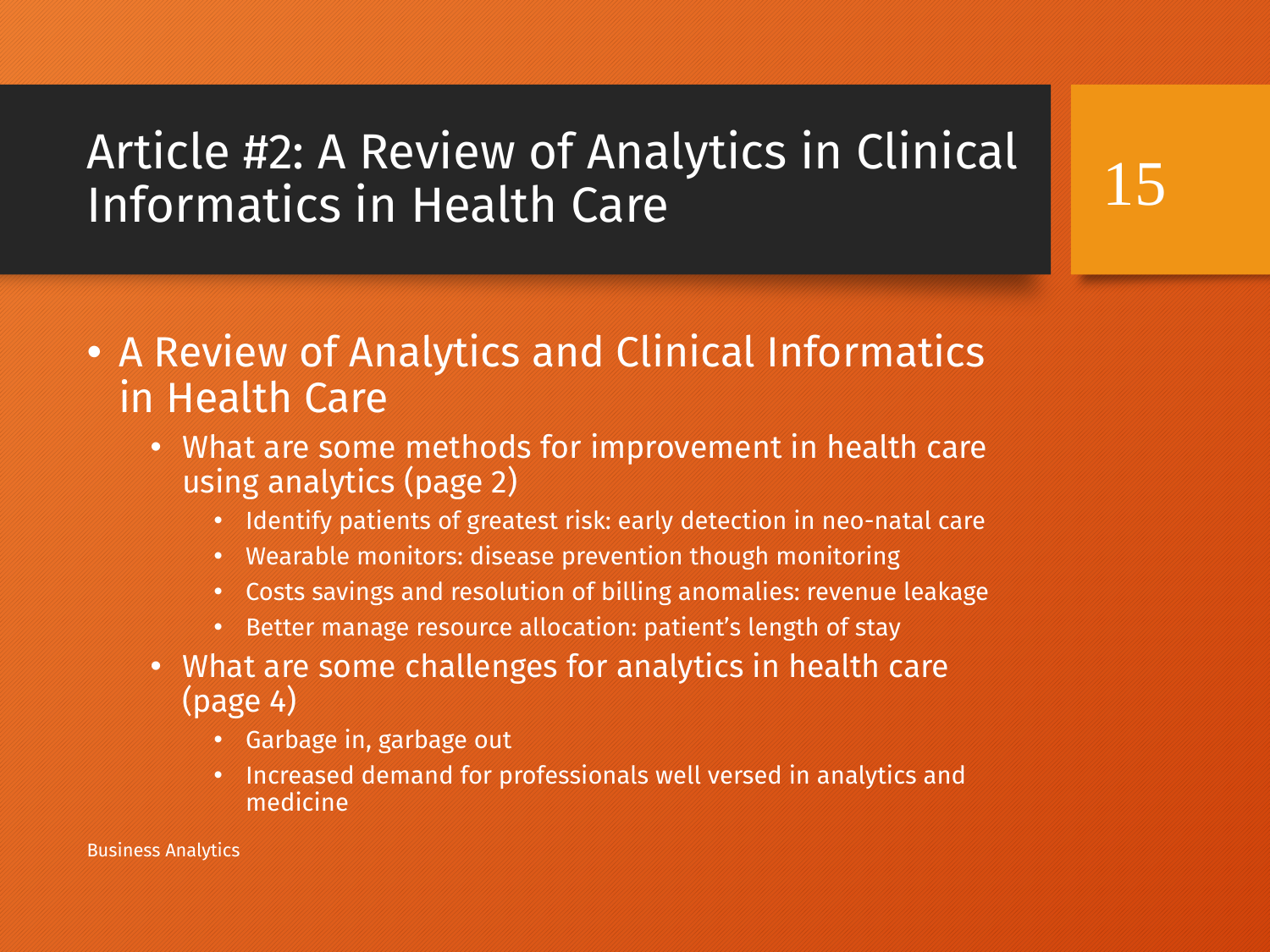

# Article #2: A Review of Analytics in Clinical Informatics in Health Care
15
A Review of Analytics and Clinical Informatics in Health Care
What are some methods for improvement in health care using analytics (page 2)
Identify patients of greatest risk: early detection in neo-natal care
Wearable monitors: disease prevention though monitoring
Costs savings and resolution of billing anomalies: revenue leakage
Better manage resource allocation: patient’s length of stay
What are some challenges for analytics in health care (page 4)
Garbage in, garbage out
Increased demand for professionals well versed in analytics and medicine

Business Analytics